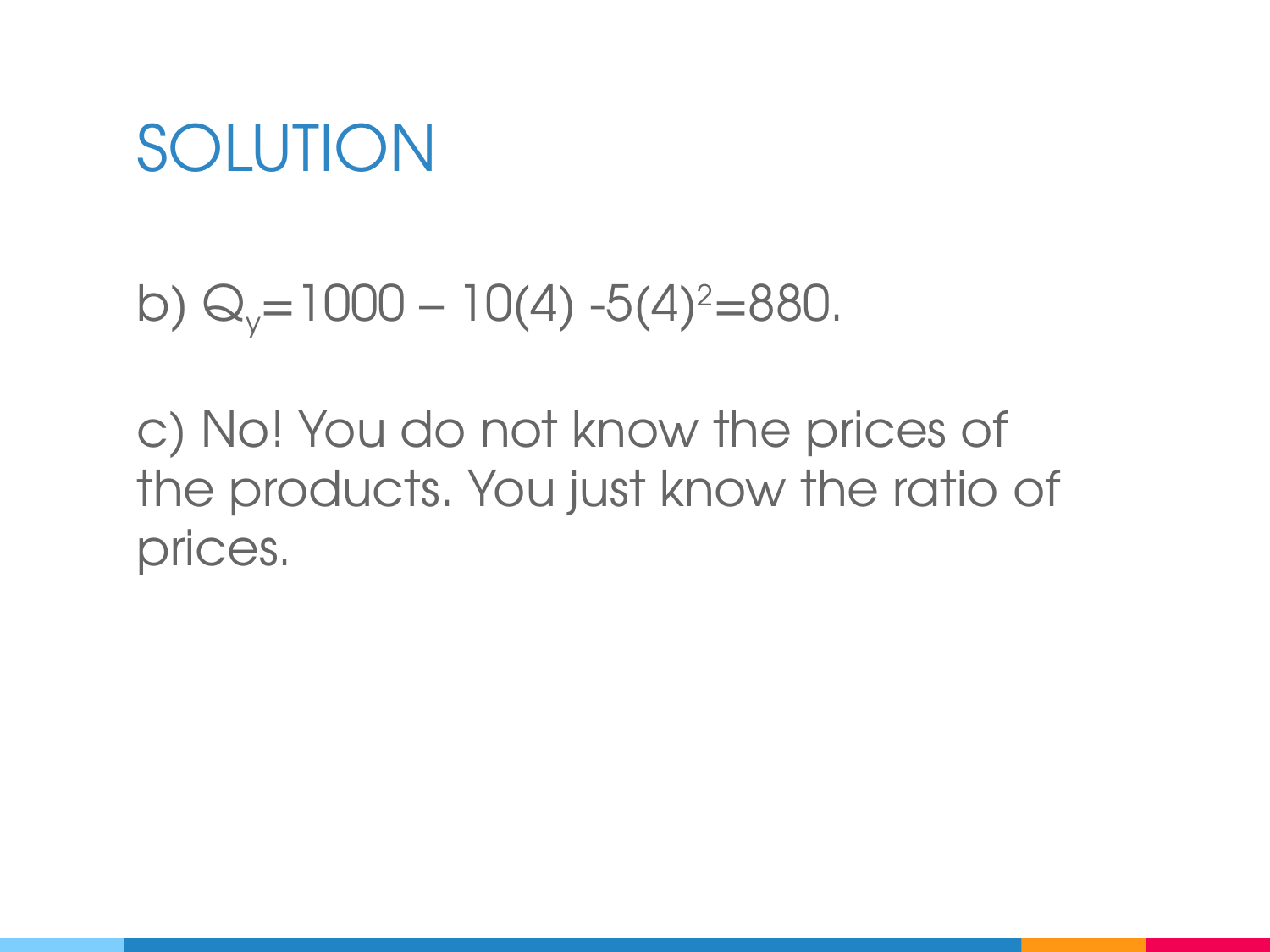

# SOLUTION
b) Qy=1000 – 10(4) -5(4)2=880.

c) No! You do not know the prices of the products. You just know the ratio of prices.